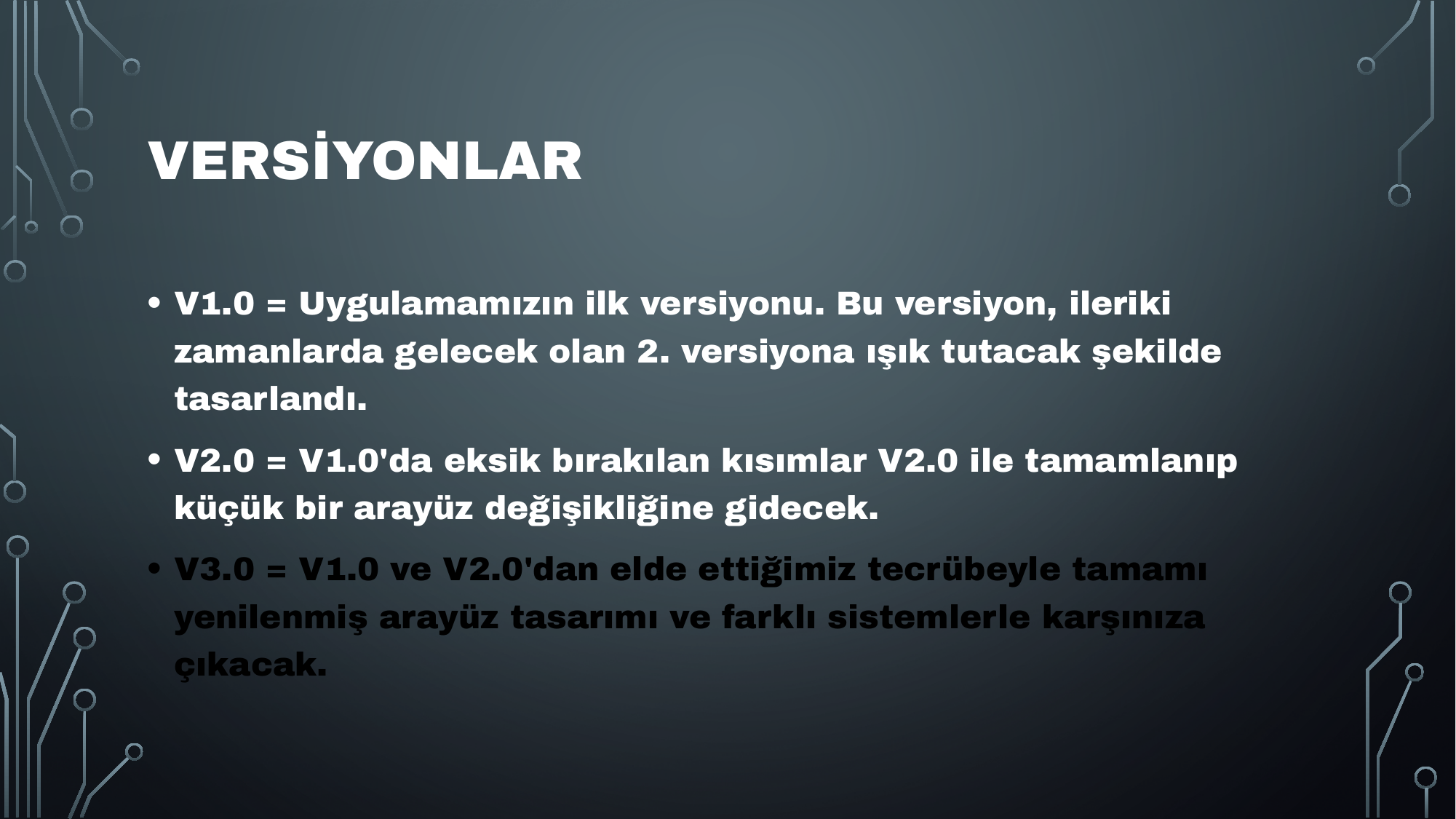

# VERSİYONLAR
V1.0 = Uygulamamızın ilk versiyonu. Bu versiyon, ileriki zamanlarda gelecek olan 2. versiyona ışık tutacak şekilde tasarlandı.
V2.0 = V1.0'da eksik bırakılan kısımlar V2.0 ile tamamlanıp küçük bir arayüz değişikliğine gidecek.
V3.0 = V1.0 ve V2.0'dan elde ettiğimiz tecrübeyle tamamı yenilenmiş arayüz tasarımı ve farklı sistemlerle karşınıza çıkacak.